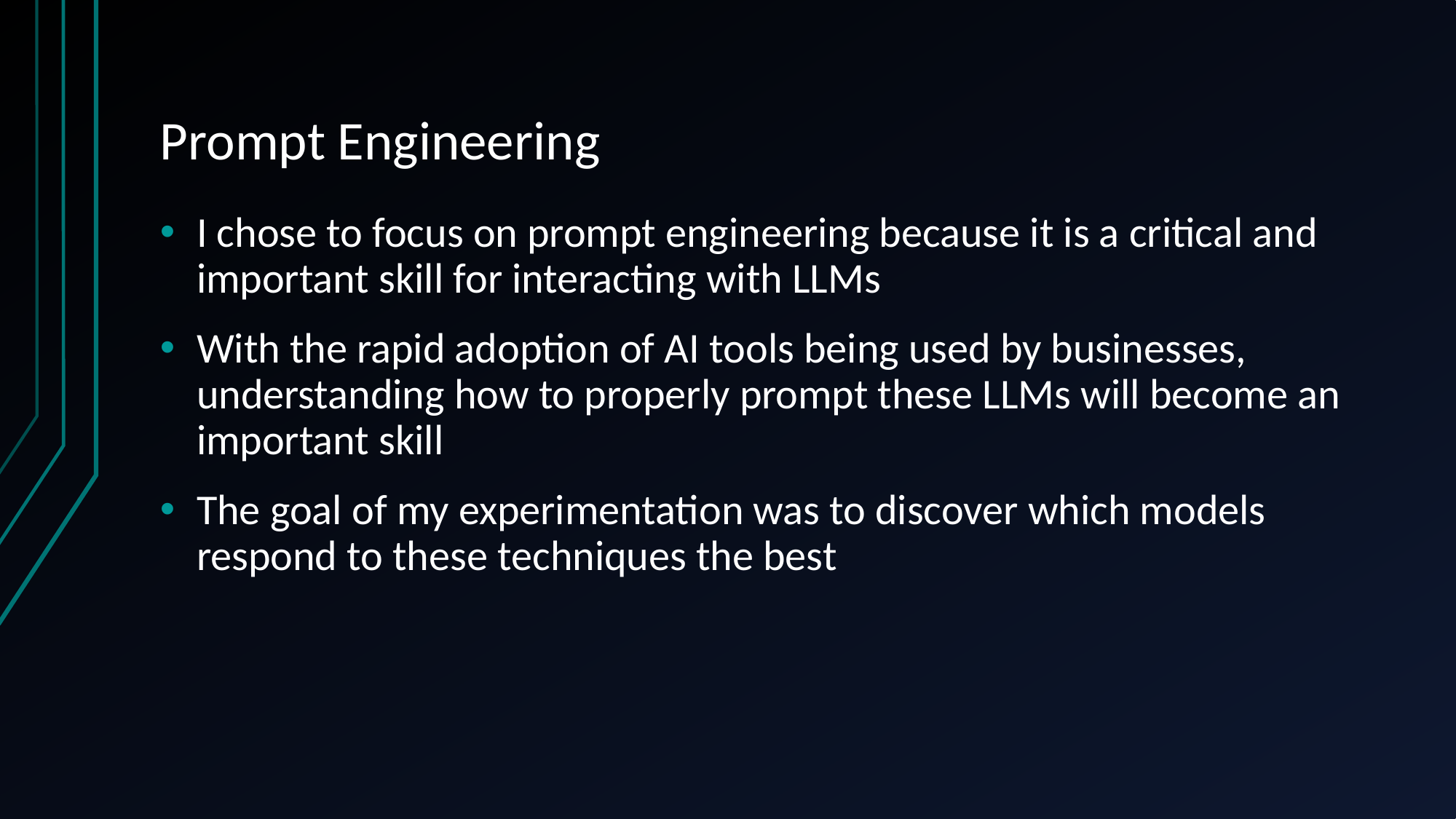

# Prompt Engineering
I chose to focus on prompt engineering because it is a critical and important skill for interacting with LLMs
With the rapid adoption of AI tools being used by businesses, understanding how to properly prompt these LLMs will become an important skill
The goal of my experimentation was to discover which models respond to these techniques the best